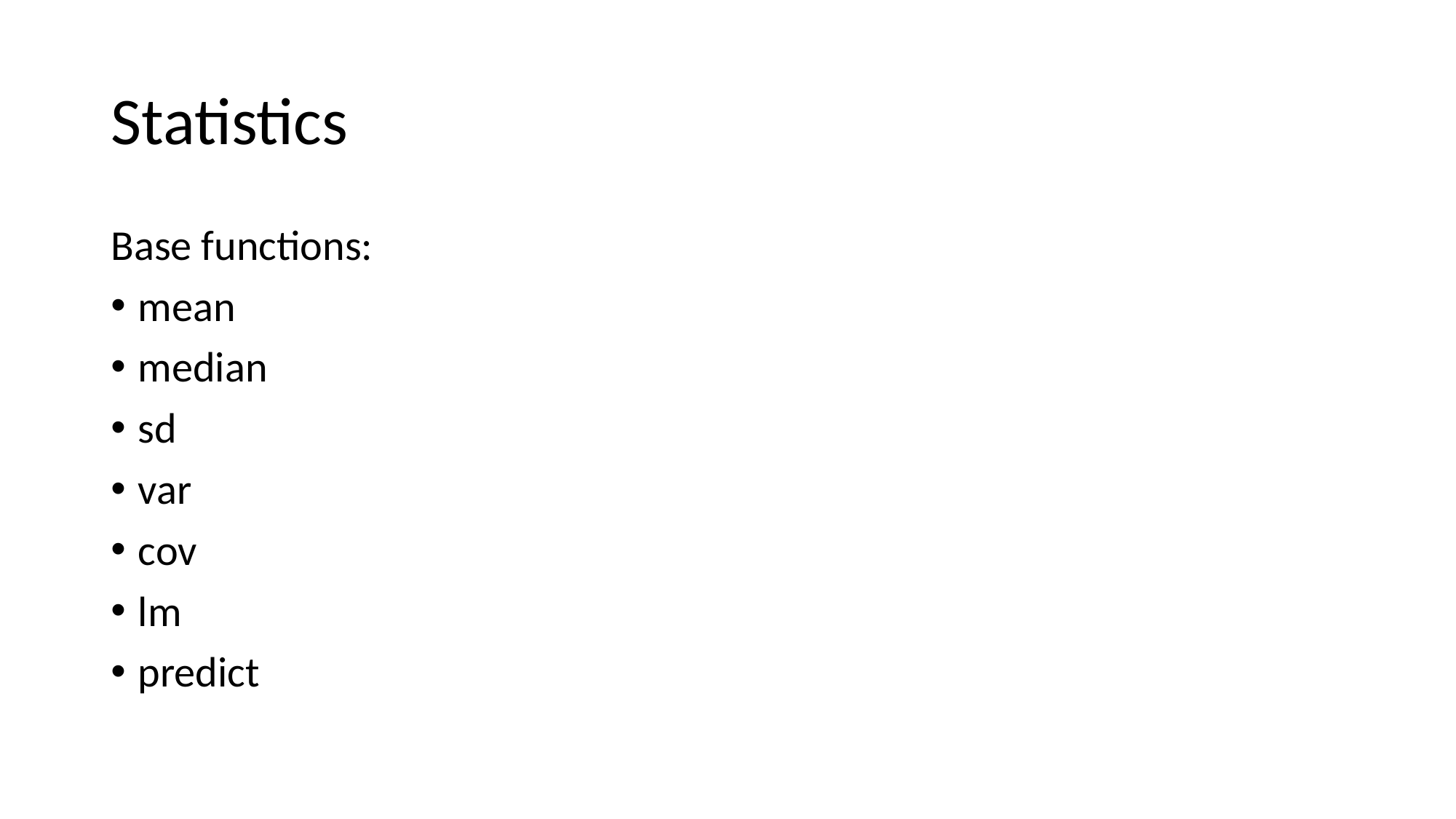

# Statistics
Base functions:
mean
median
sd
var
cov
lm
predict